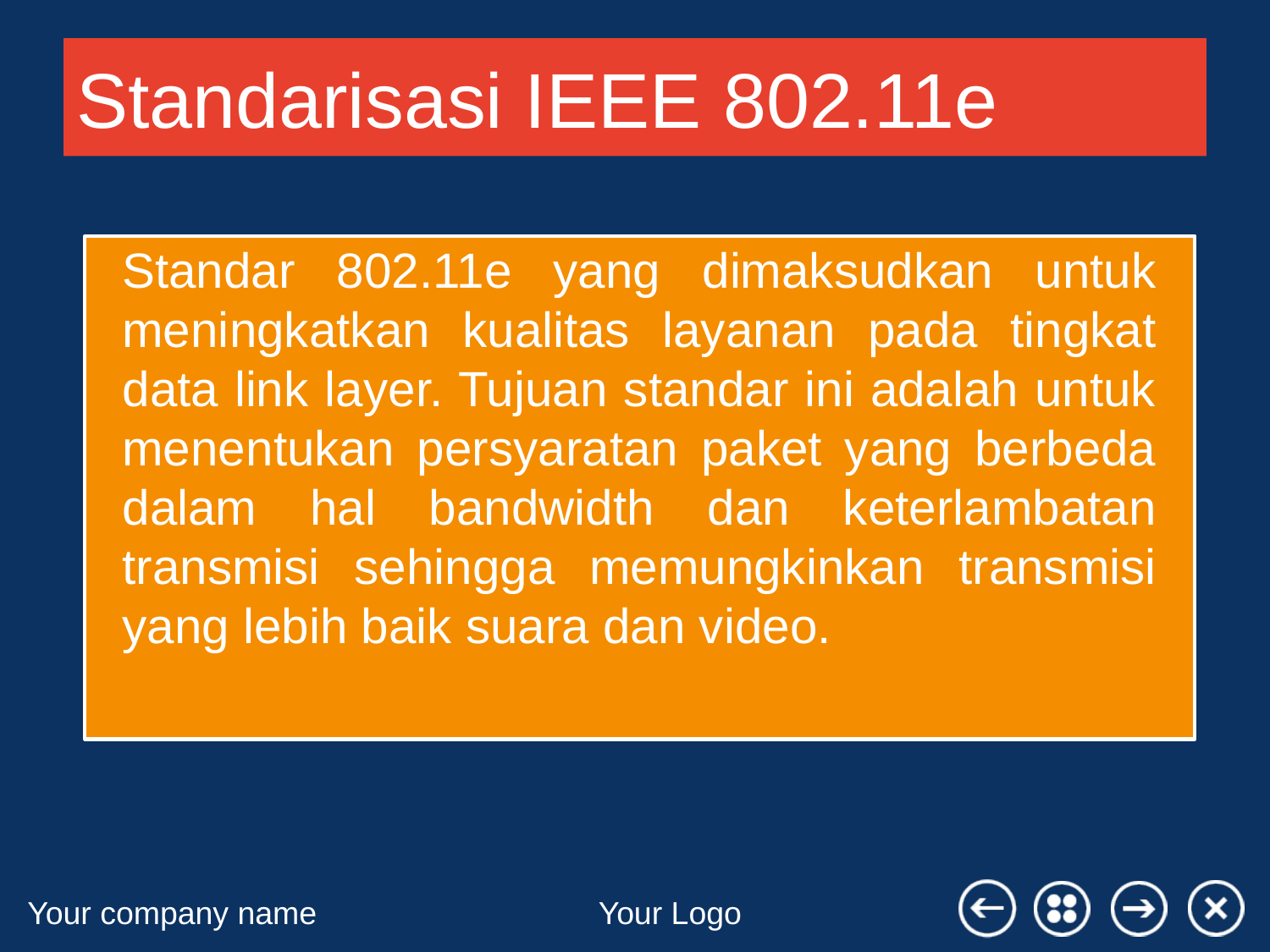

# Standarisasi IEEE 802.11e
Standar 802.11e yang dimaksudkan untuk meningkatkan kualitas layanan pada tingkat data link layer. Tujuan standar ini adalah untuk menentukan persyaratan paket yang berbeda dalam hal bandwidth dan keterlambatan transmisi sehingga memungkinkan transmisi yang lebih baik suara dan video.